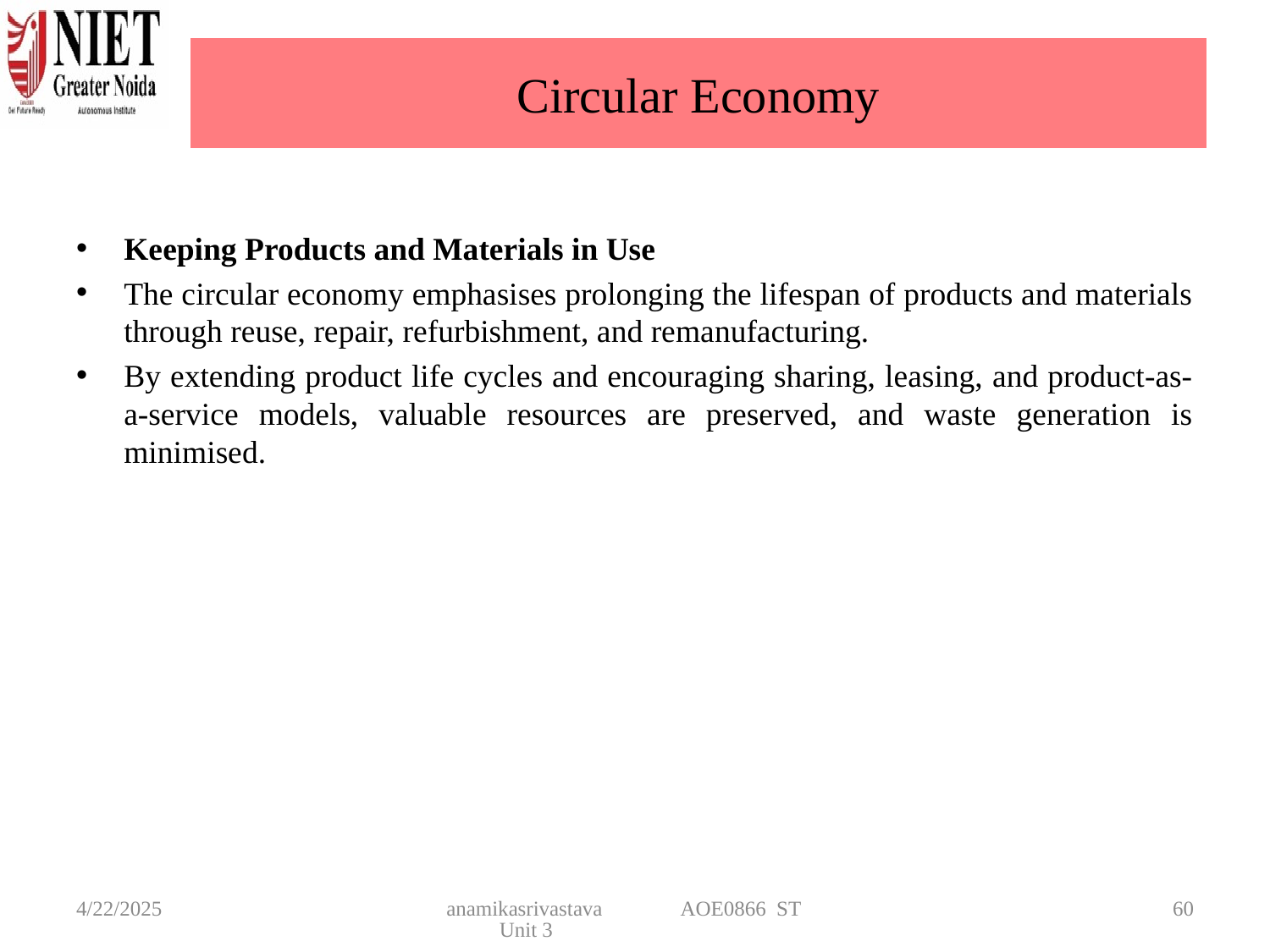

# Circular Economy
Keeping Products and Materials in Use
The circular economy emphasises prolonging the lifespan of products and materials through reuse, repair, refurbishment, and remanufacturing.
By extending product life cycles and encouraging sharing, leasing, and product-as-a-service models, valuable resources are preserved, and waste generation is minimised.

4/22/2025
anamikasrivastava               AOE0866  ST              Unit 3
60